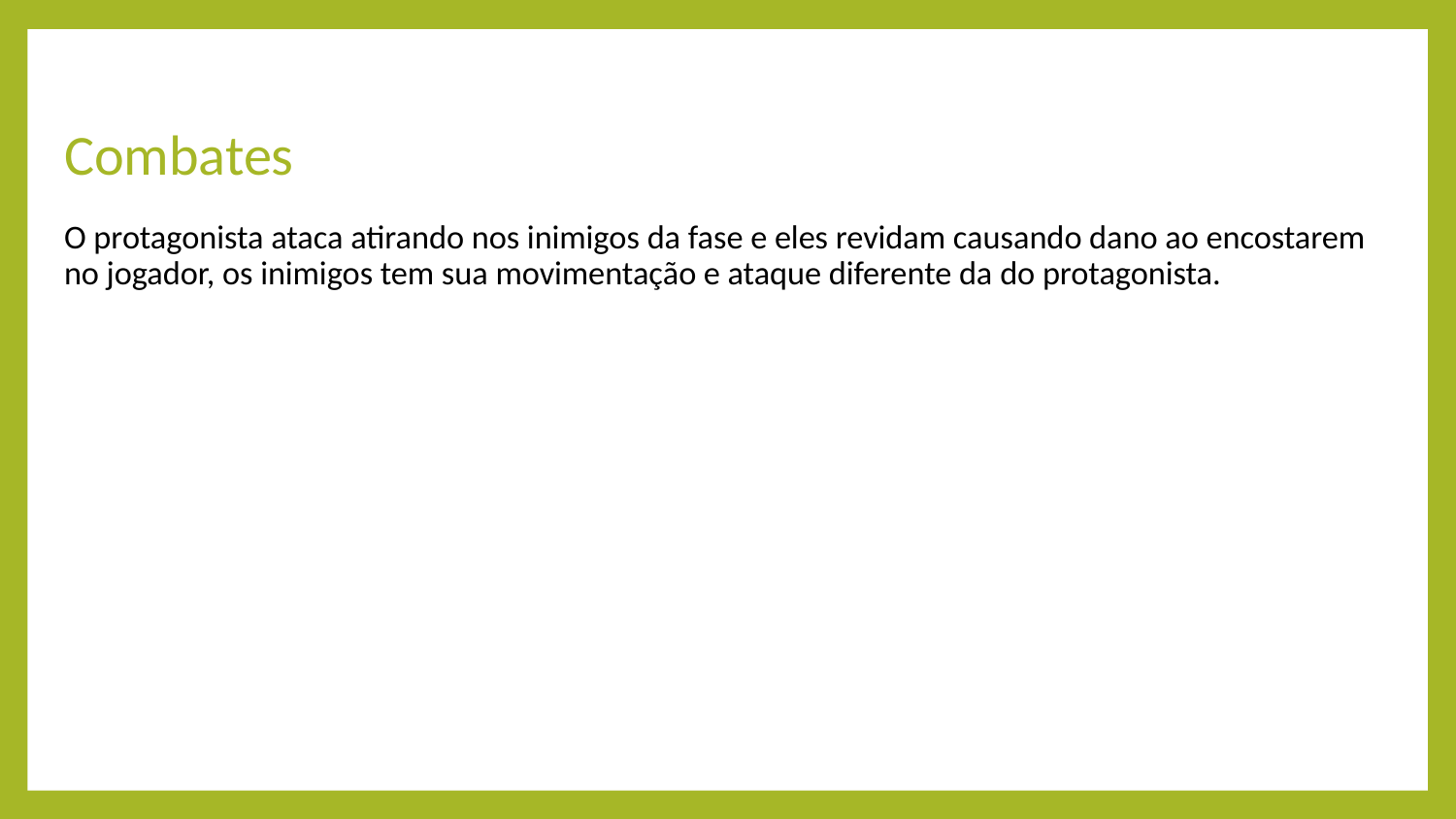

Combates
O protagonista ataca atirando nos inimigos da fase e eles revidam causando dano ao encostarem no jogador, os inimigos tem sua movimentação e ataque diferente da do protagonista.